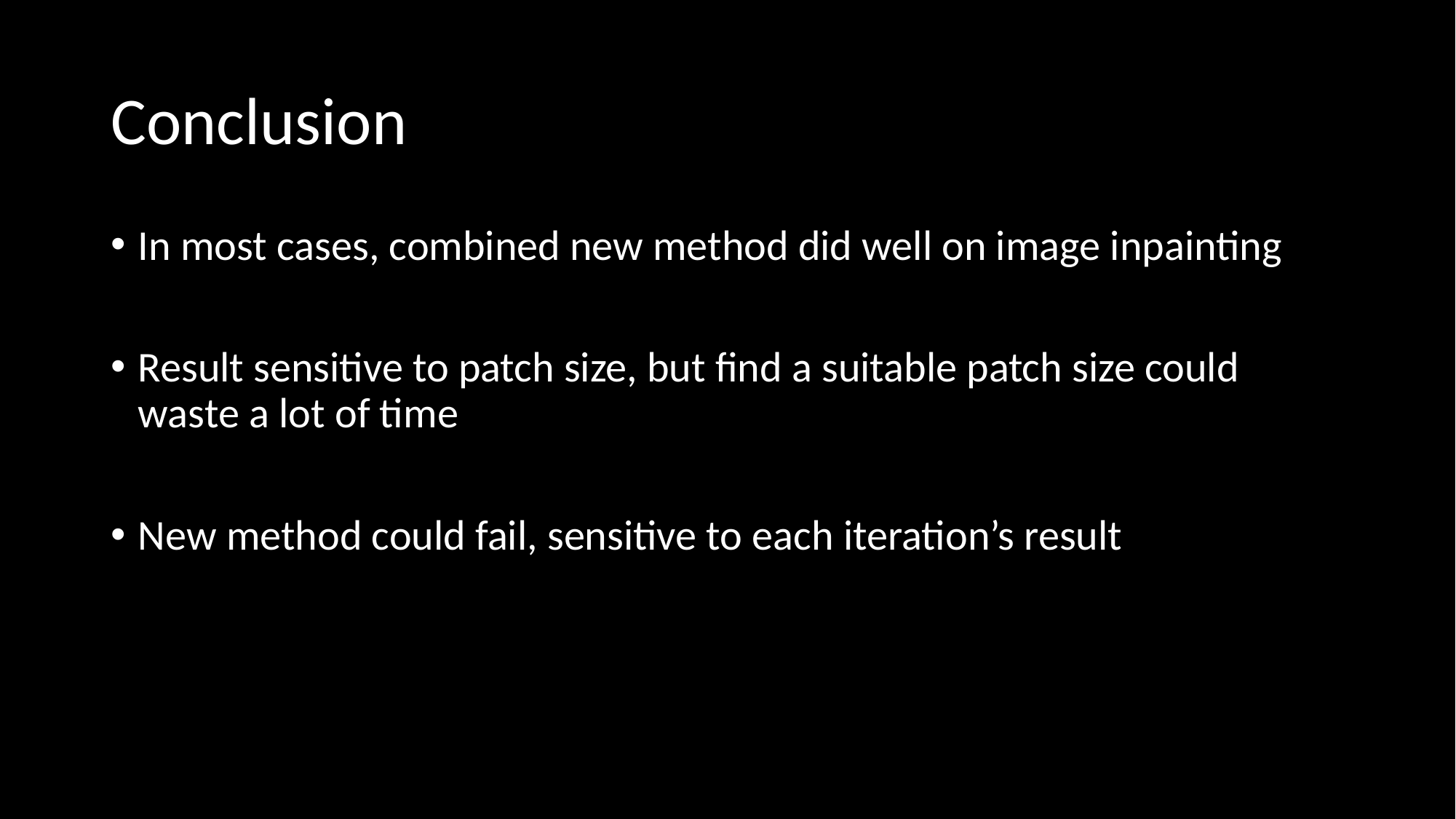

# Conclusion
In most cases, combined new method did well on image inpainting

Result sensitive to patch size, but find a suitable patch size could waste a lot of time

New method could fail, sensitive to each iteration’s result